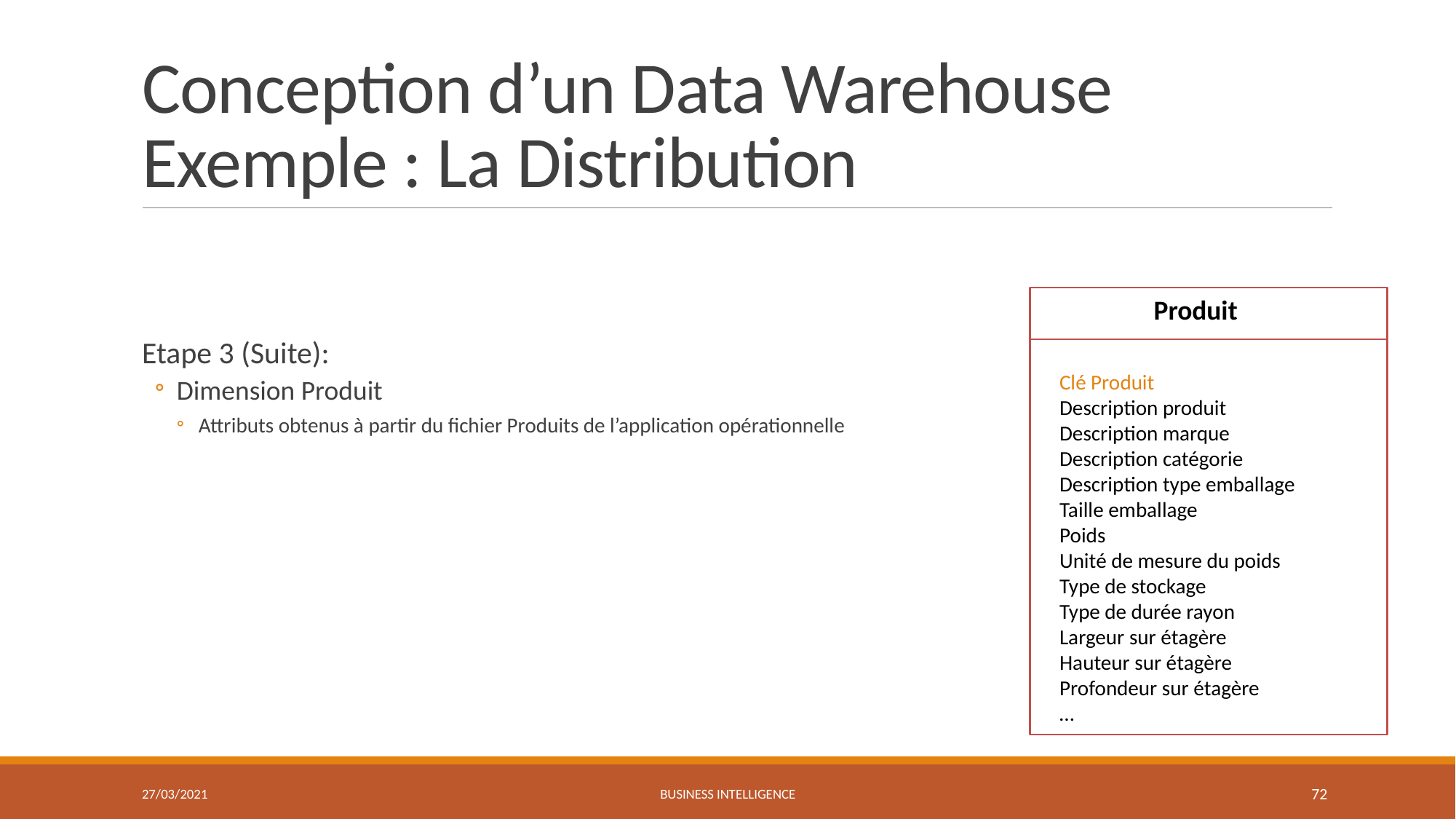

# Conception d’un Data Warehouse Exemple : La Distribution

Etape 3 (Suite):
Dimension Produit
Attributs obtenus à partir du fichier Produits de l’application opérationnelle

Produit
Clé Produit
Description produit
Description marque
Description catégorie
Description type emballage
Taille emballage
Poids
Unité de mesure du poids
Type de stockage
Type de durée rayon
Largeur sur étagère
Hauteur sur étagère
Profondeur sur étagère
…
27/03/2021
Business Intelligence
72